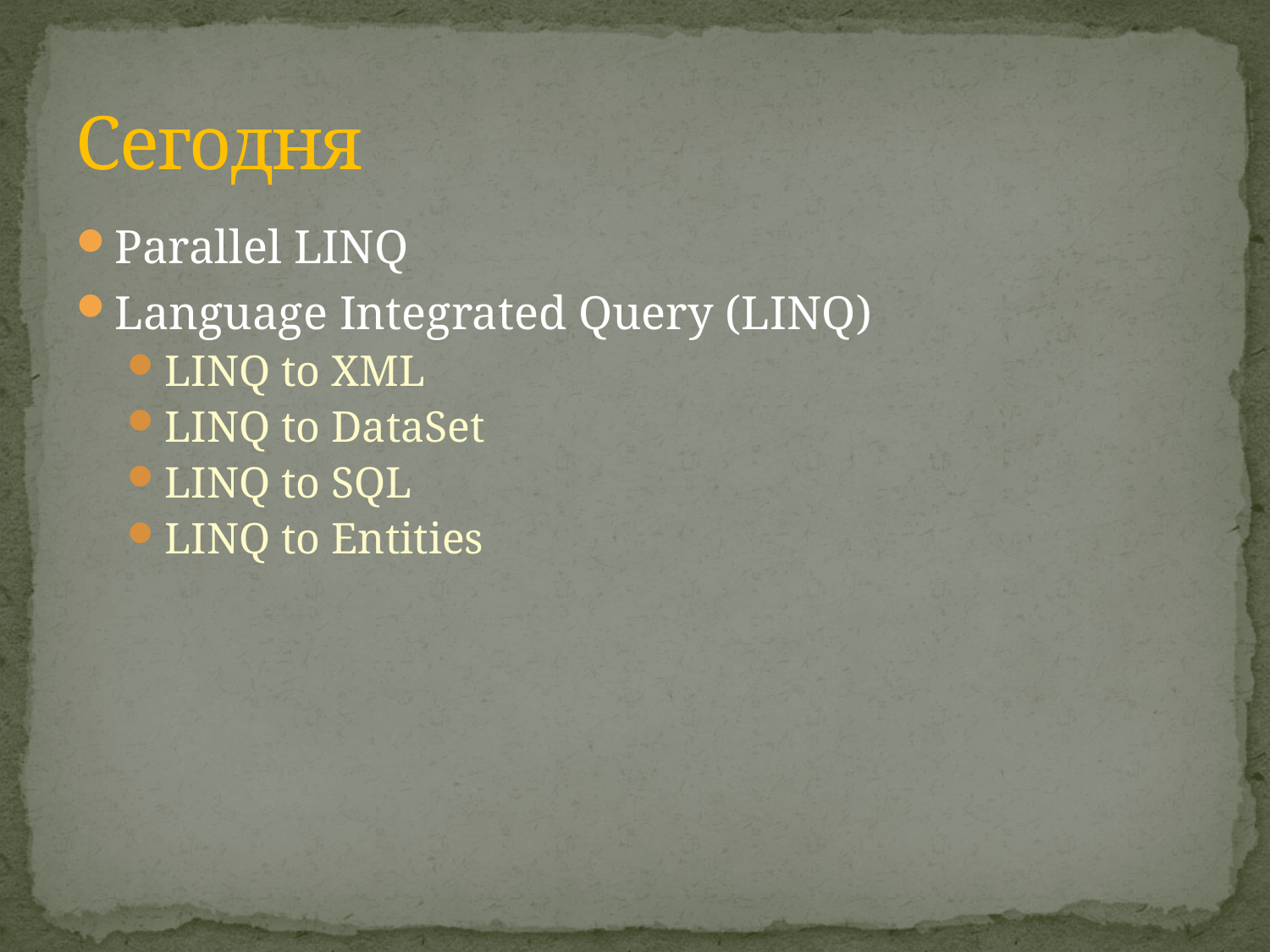

# Сегодня
Parallel LINQ
Language Integrated Query (LINQ)
LINQ to XML
LINQ to DataSet
LINQ to SQL
LINQ to Entities